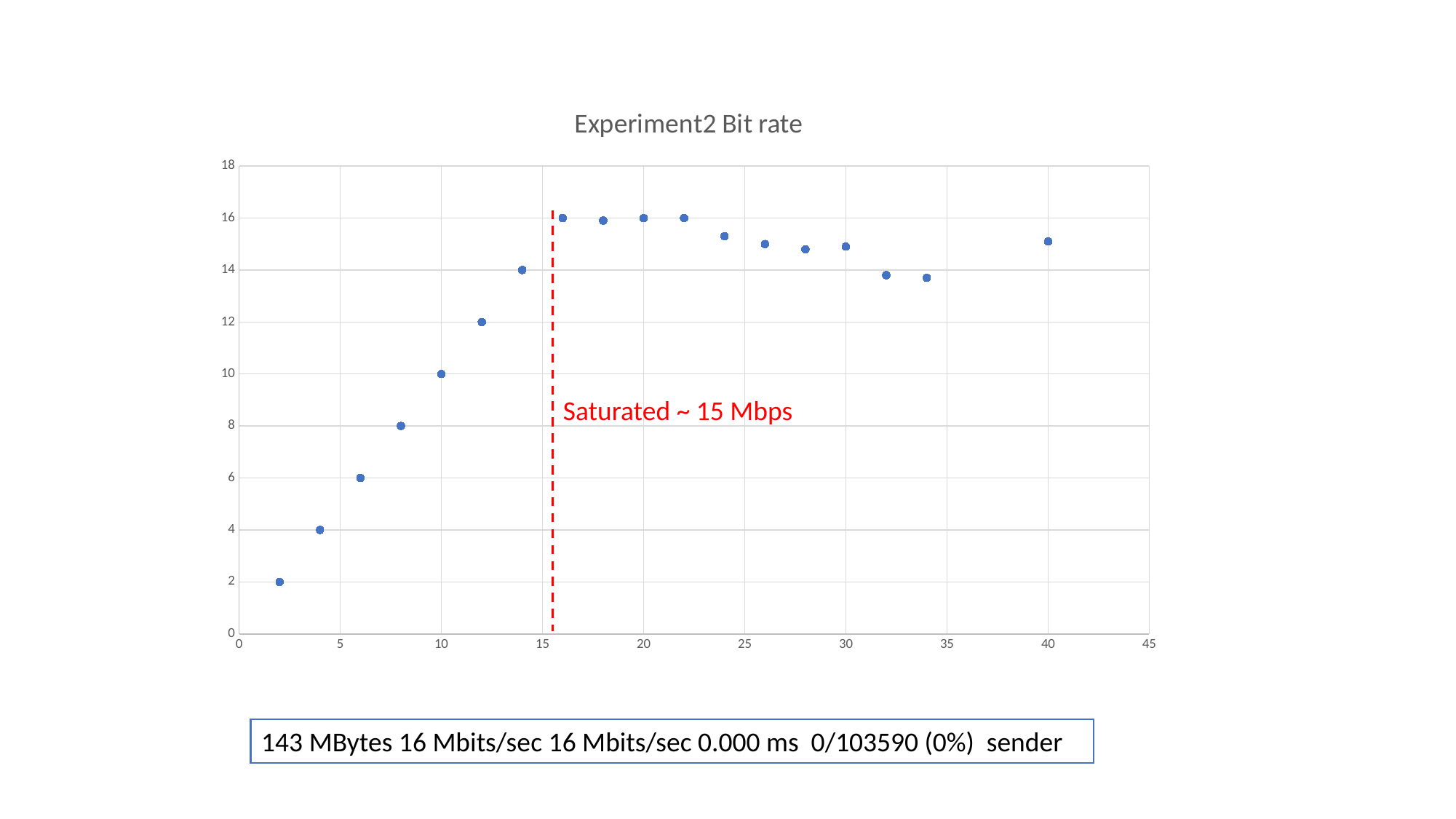

### Chart: Experiment2 Bit rate

| Category |  |
|---|---|
Saturated ~ 15 Mbps
143 MBytes 16 Mbits/sec 16 Mbits/sec 0.000 ms  0/103590 (0%)  sender